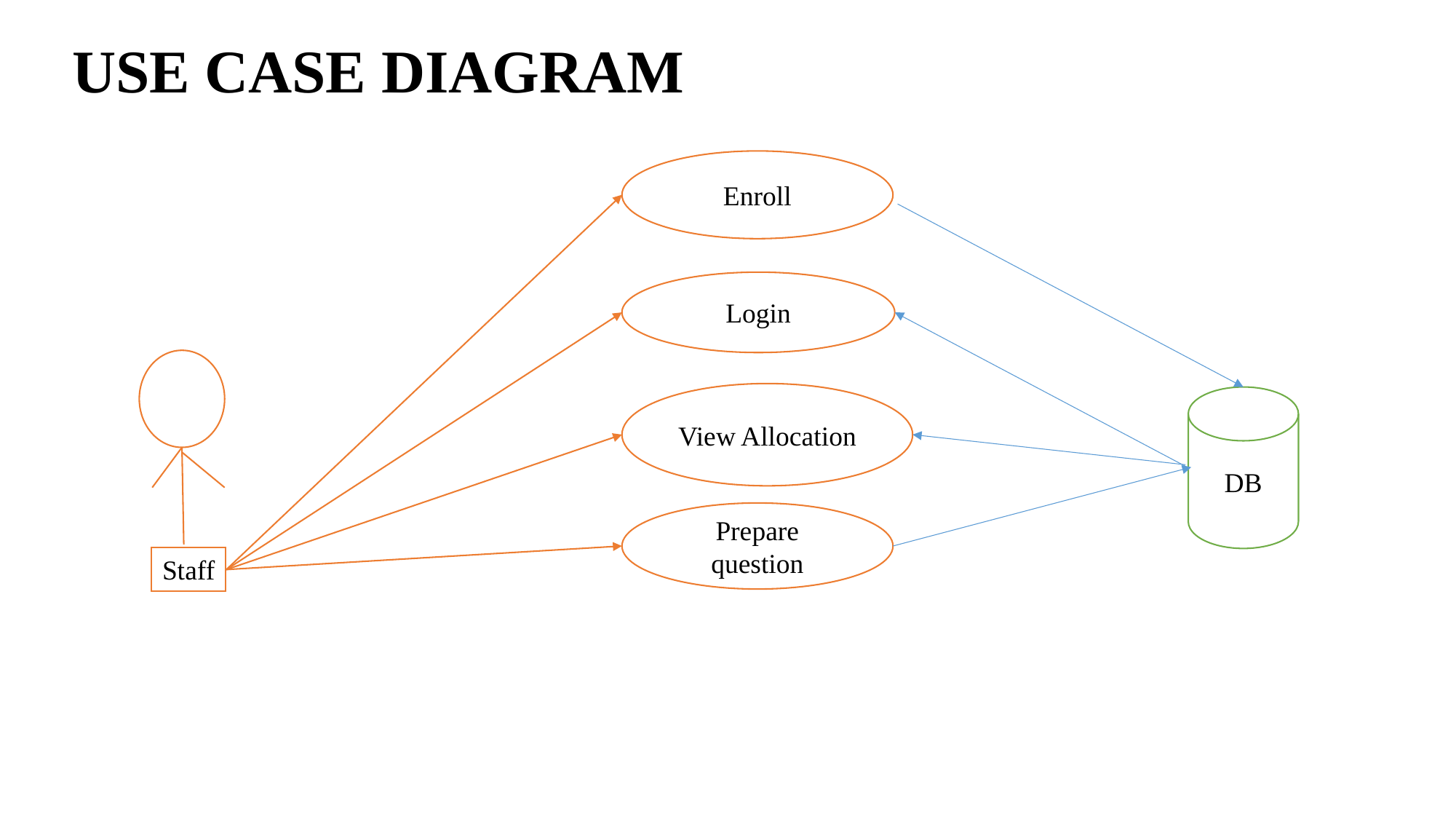

# USE CASE DIAGRAM
Enroll
Login

Prepare question
Staff
View Allocation
DB